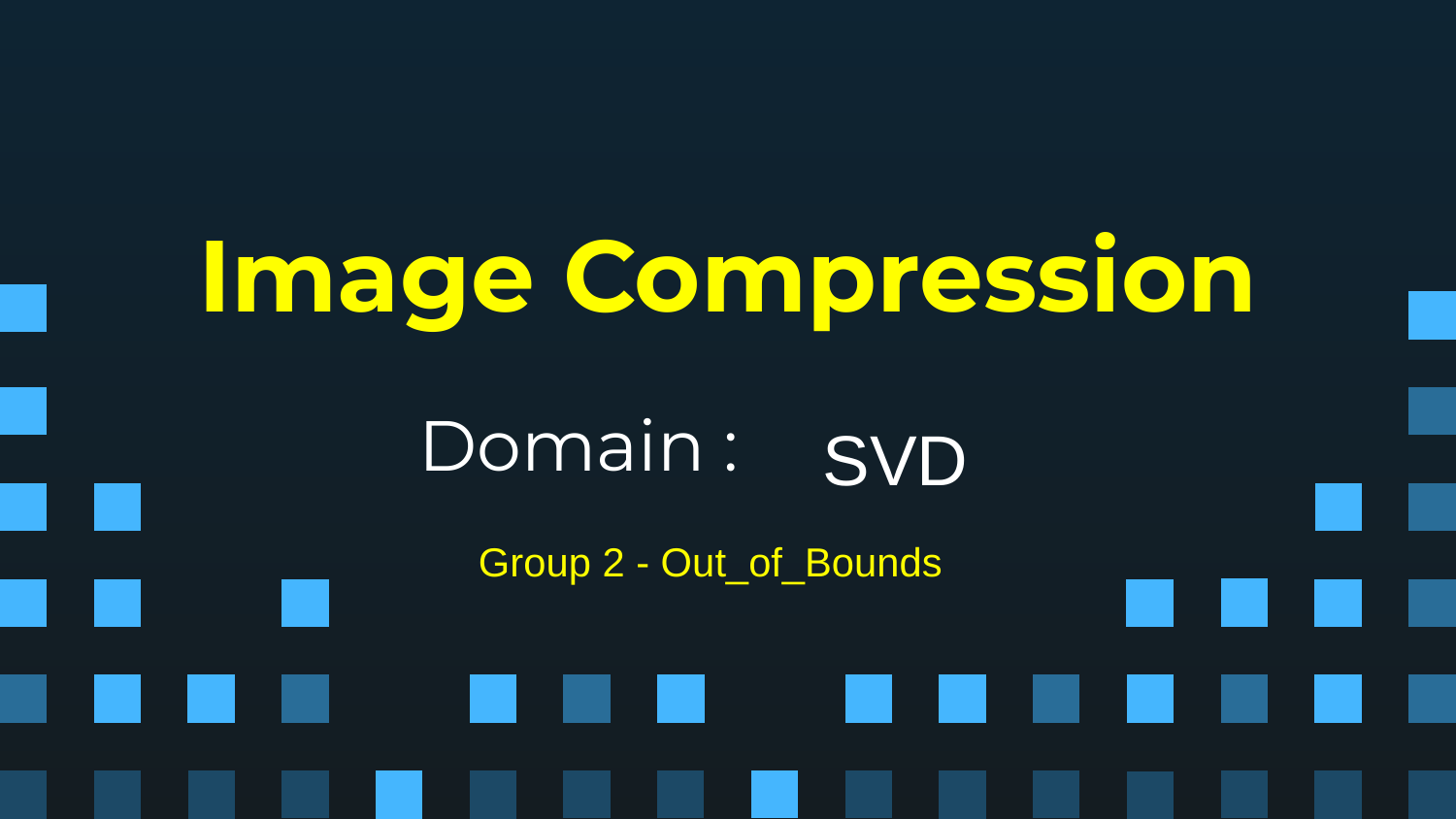

Image Compression
# Domain :
SVD
Group 2 - Out_of_Bounds